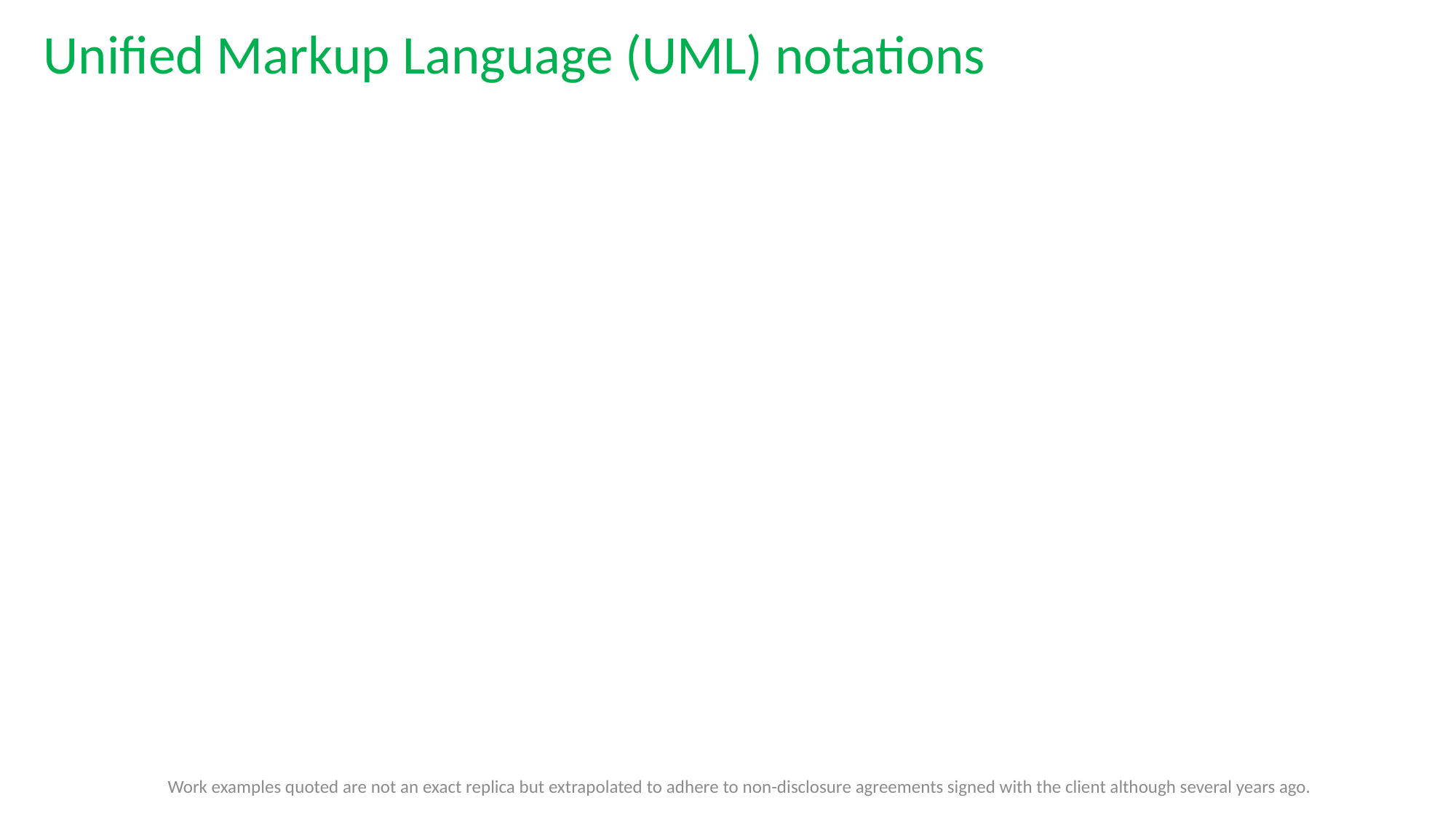

# Unified Markup Language (UML) notations

Work examples quoted are not an exact replica but extrapolated to adhere to non-disclosure agreements signed with the client although several years ago.